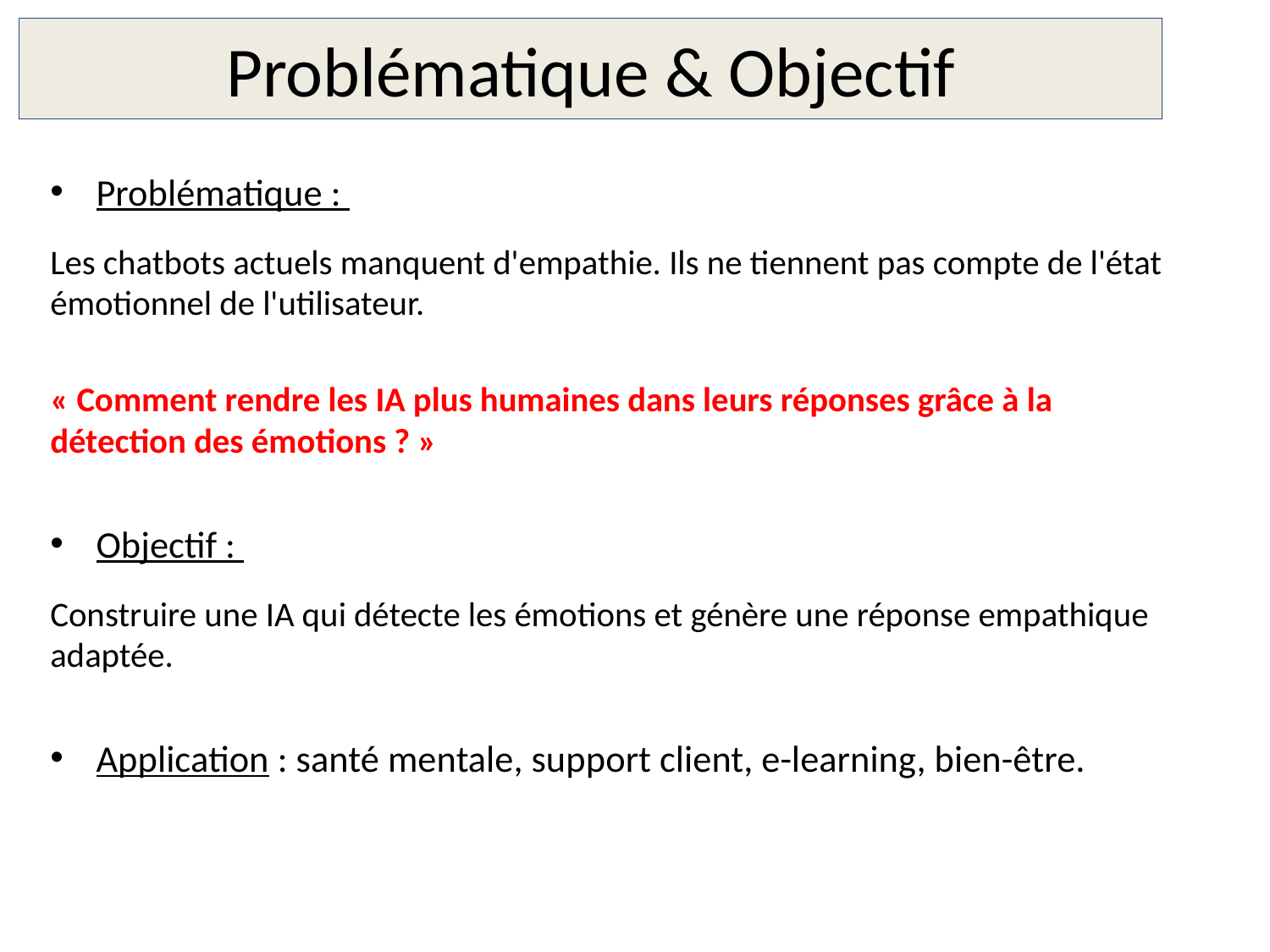

# Problématique & Objectif
Problématique :

Les chatbots actuels manquent d'empathie. Ils ne tiennent pas compte de l'état émotionnel de l'utilisateur.

« Comment rendre les IA plus humaines dans leurs réponses grâce à la détection des émotions ? »

Objectif :

Construire une IA qui détecte les émotions et génère une réponse empathique adaptée.

Application : santé mentale, support client, e-learning, bien-être.